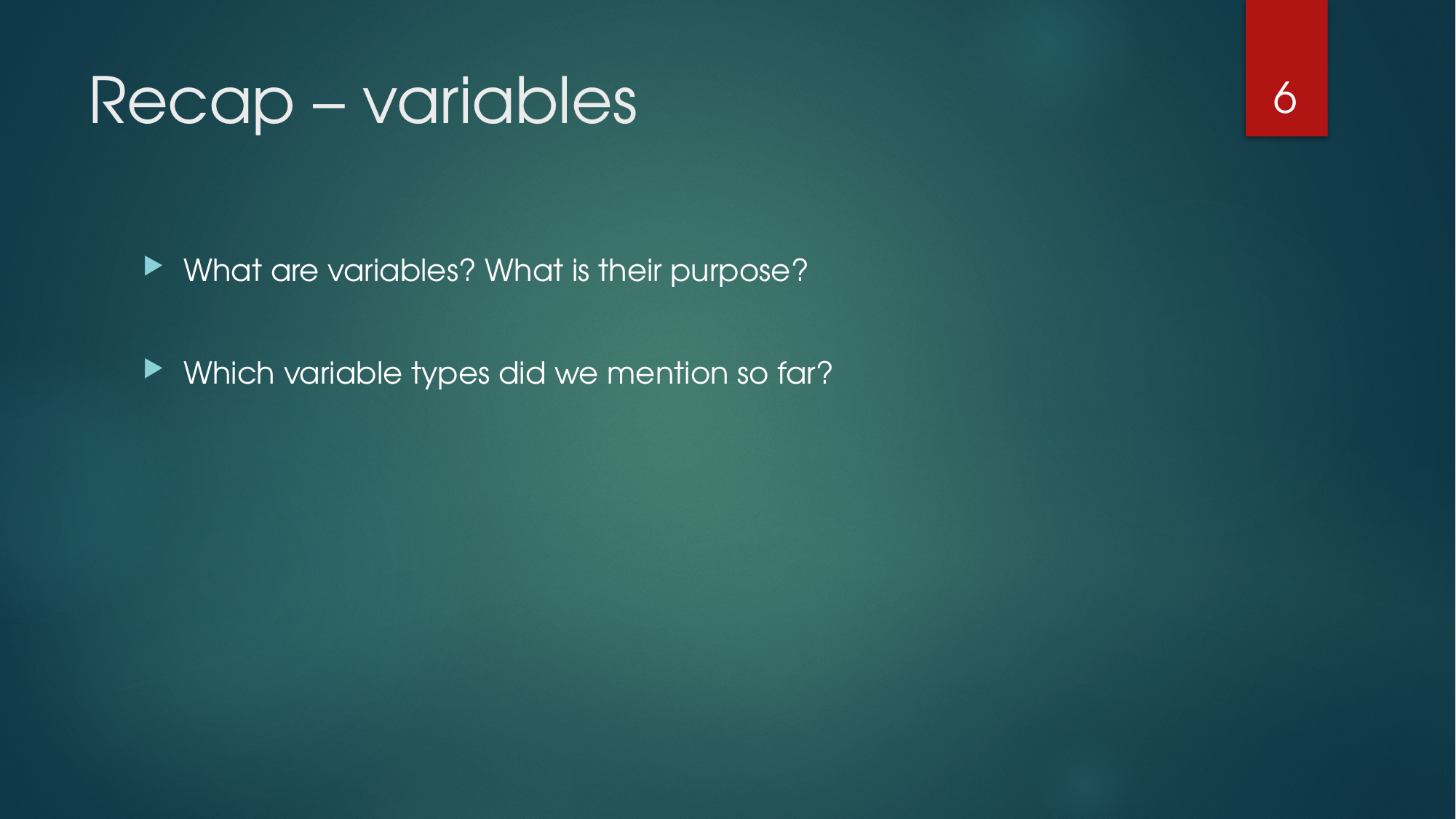

6
# Recap – variables
What are variables? What is their purpose?

Which variable types did we mention so far?